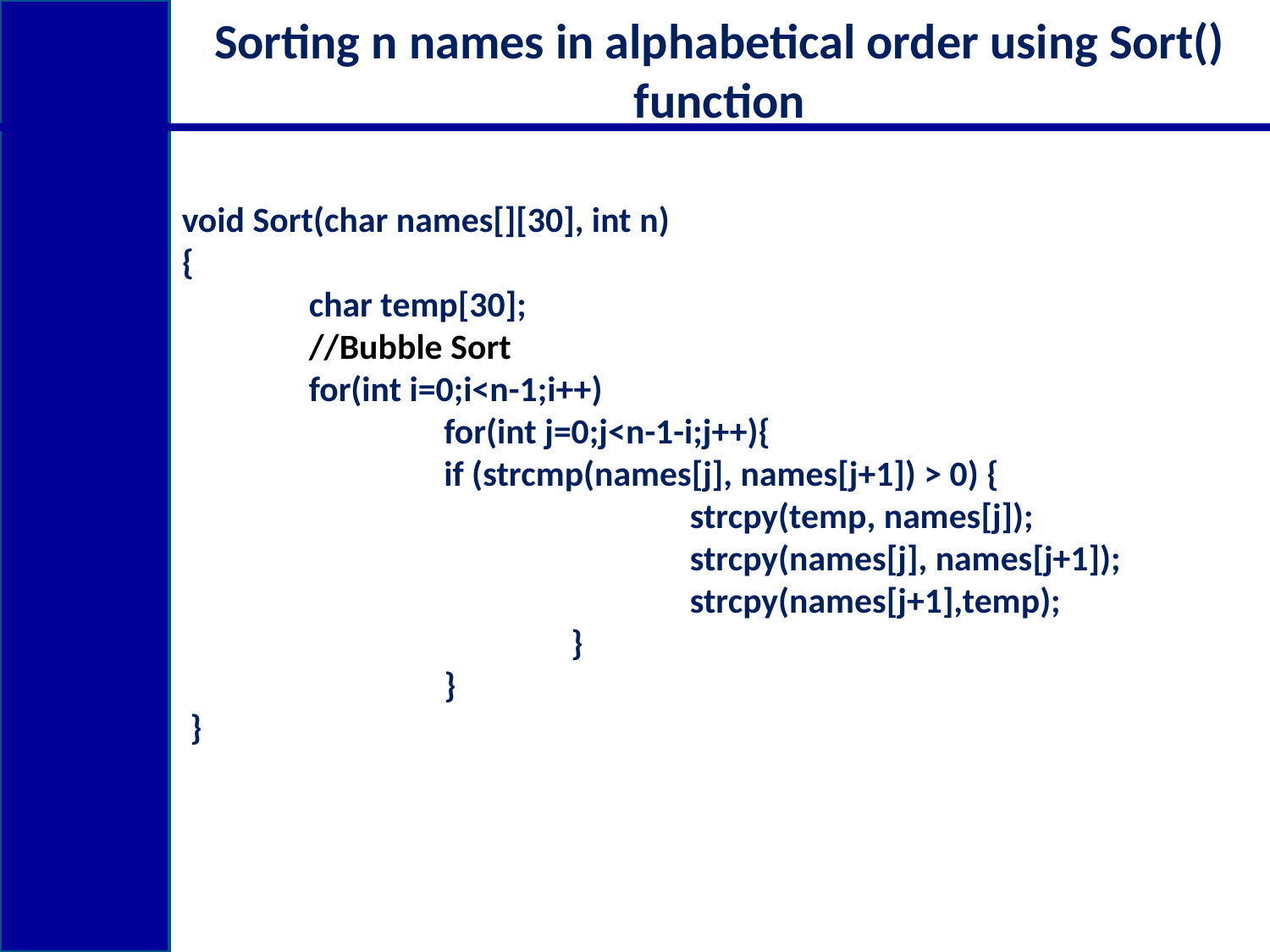

# Sorting n names in alphabetical order using Sort() function

void Sort(char names[][30], int n)
{
  	char temp[30];
	//Bubble Sort
  	for(int i=0;i<n-1;i++)
     		 for(int j=0;j<n-1-i;j++){
          		 if (strcmp(names[j], names[j+1]) > 0) {
				strcpy(temp, names[j]);
	 			strcpy(names[j], names[j+1]);
 				strcpy(names[j+1],temp);
	   		 }
     		 }
 }